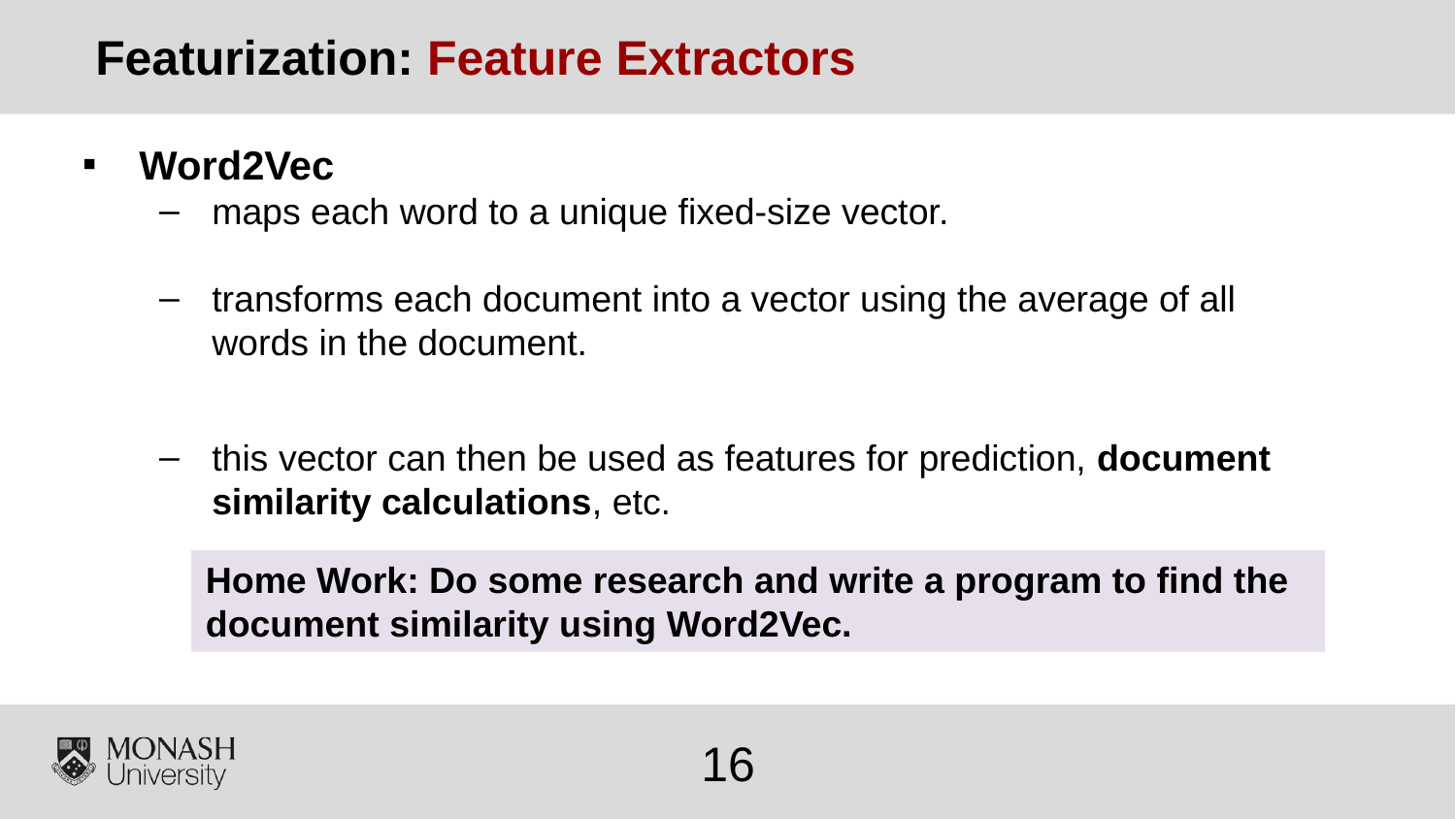

Featurization: Feature Extractors
Word2Vec
maps each word to a unique fixed-size vector.

transforms each document into a vector using the average of all words in the document.

this vector can then be used as features for prediction, document similarity calculations, etc.

Home Work: Do some research and write a program to find the document similarity using Word2Vec.